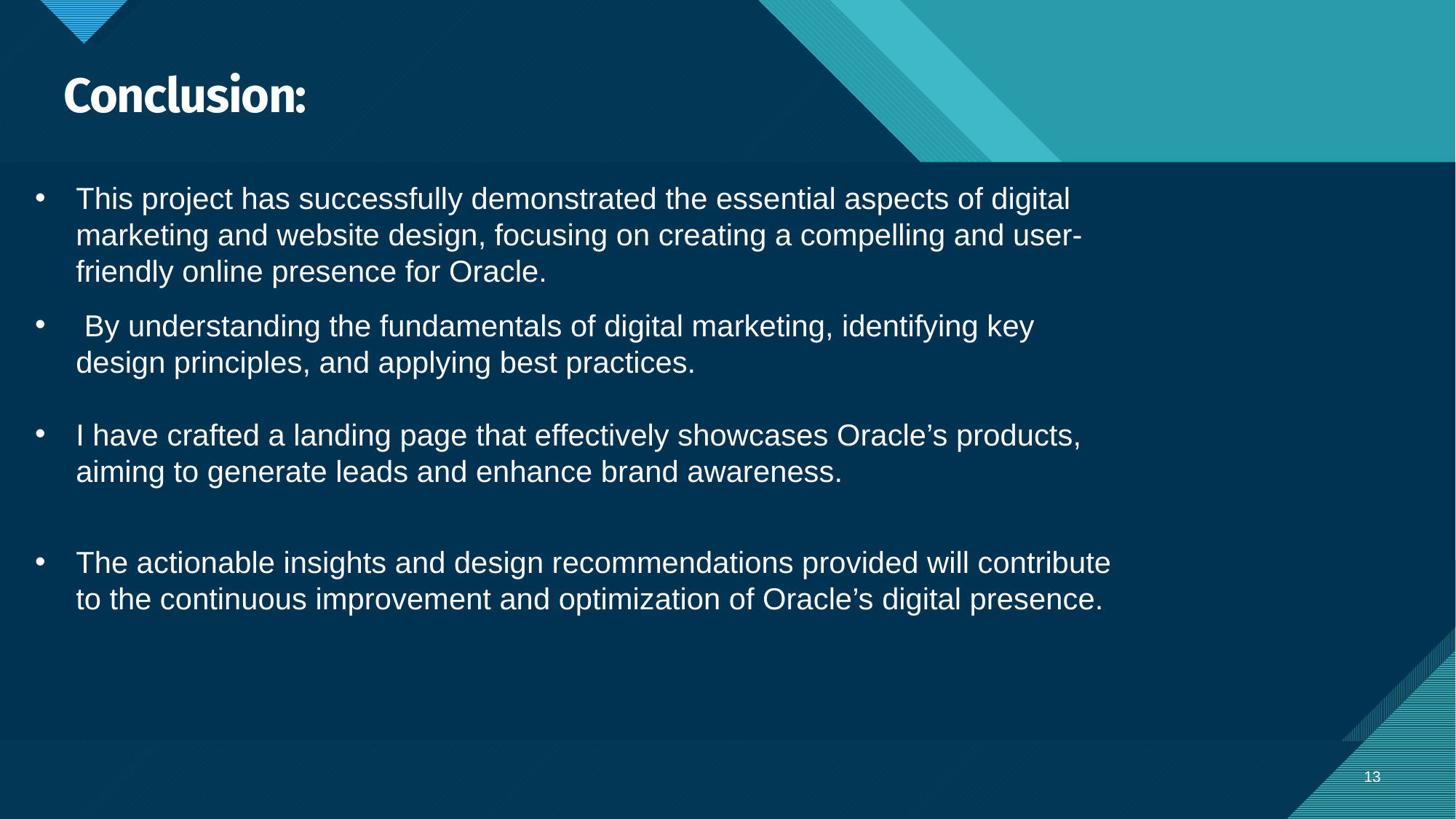

# Conclusion:
This project has successfully demonstrated the essential aspects of digital marketing and website design, focusing on creating a compelling and user-friendly online presence for Oracle.
 By understanding the fundamentals of digital marketing, identifying key design principles, and applying best practices.
I have crafted a landing page that effectively showcases Oracle’s products, aiming to generate leads and enhance brand awareness.
The actionable insights and design recommendations provided will contribute to the continuous improvement and optimization of Oracle’s digital presence.
13